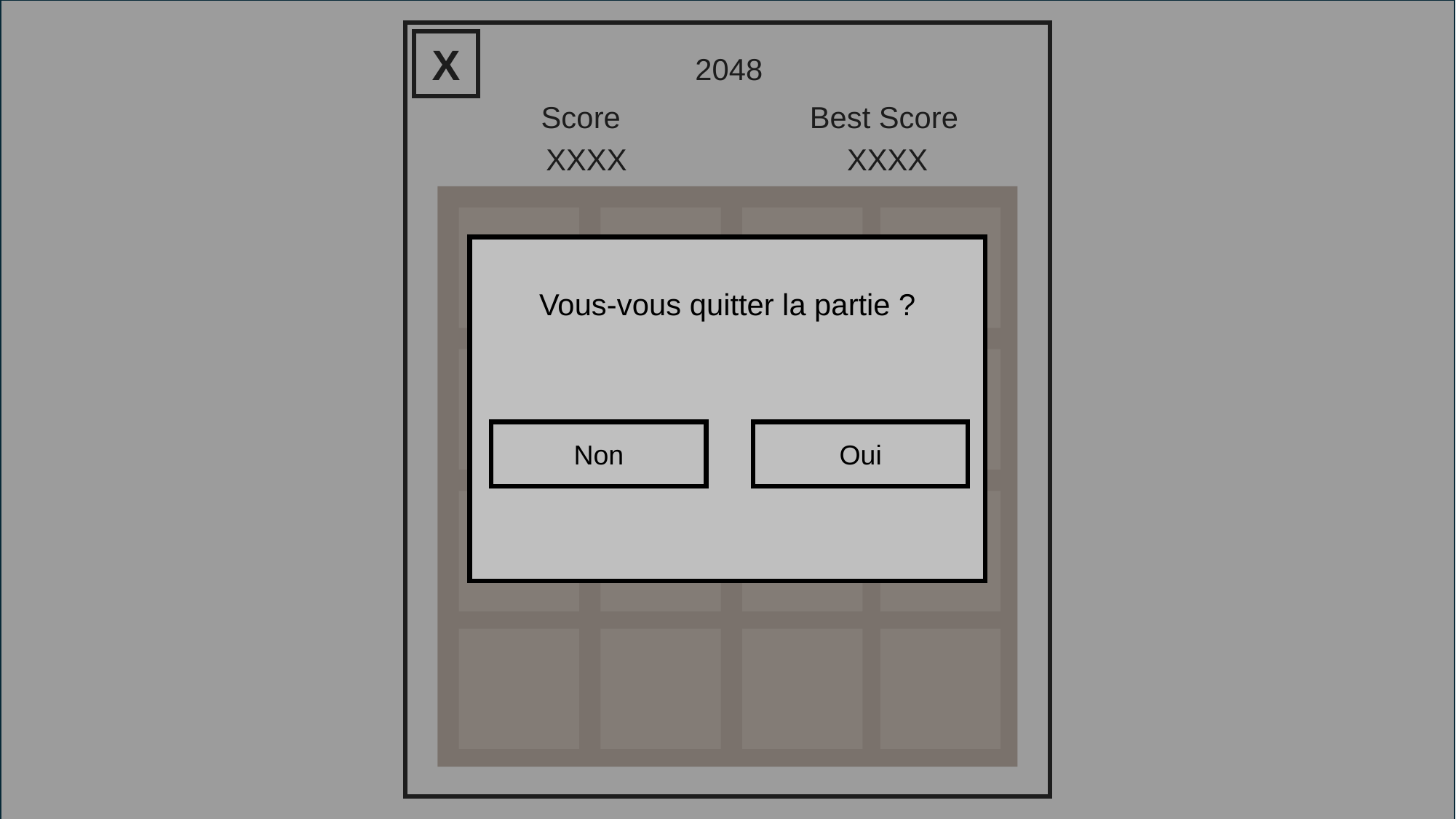

X
2048
Score
Best Score
XXXX
XXXX

Vous-vous quitter la partie ?
Non
Oui